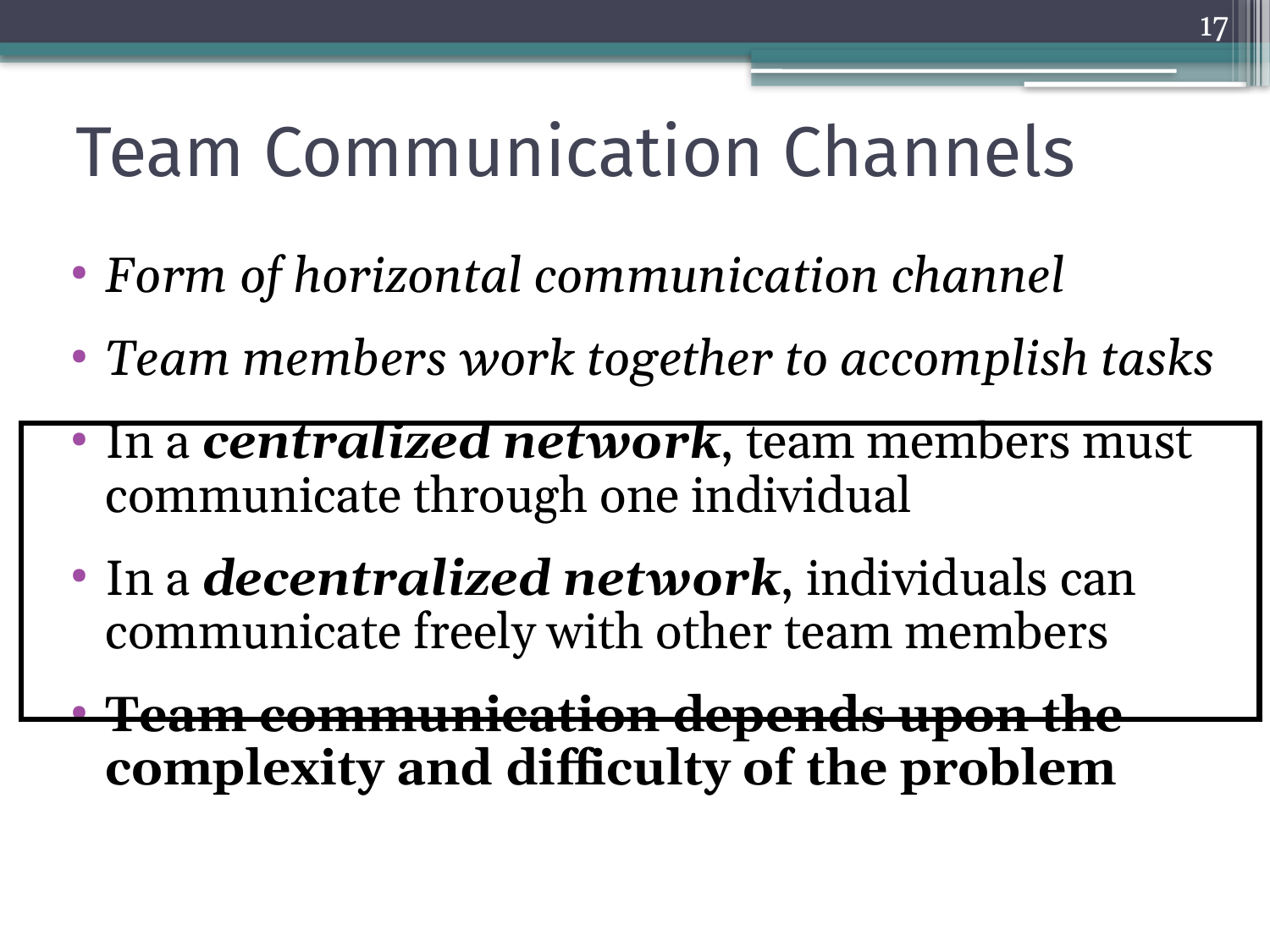

17
0
# Team Communication Channels

Form of horizontal communication channel
Team members work together to accomplish tasks
In a centralized network, team members must communicate through one individual
In a decentralized network, individuals can communicate freely with other team members
Team communication depends upon the complexity and difficulty of the problem